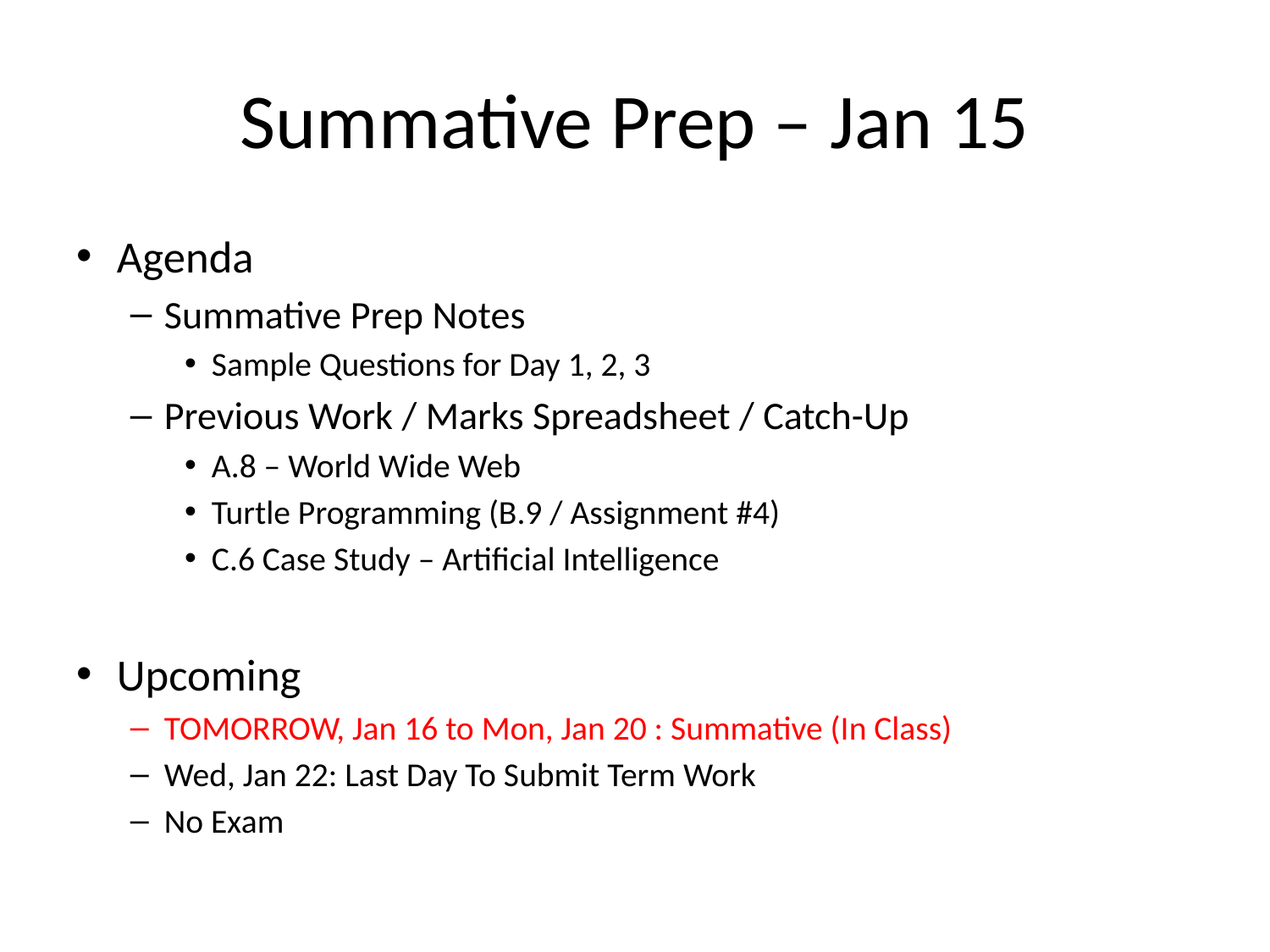

# Summative Prep – Jan 15
Agenda
Summative Prep Notes
Sample Questions for Day 1, 2, 3
Previous Work / Marks Spreadsheet / Catch-Up
A.8 – World Wide Web
Turtle Programming (B.9 / Assignment #4)
C.6 Case Study – Artificial Intelligence

Upcoming
TOMORROW, Jan 16 to Mon, Jan 20 : Summative (In Class)
Wed, Jan 22: Last Day To Submit Term Work
No Exam